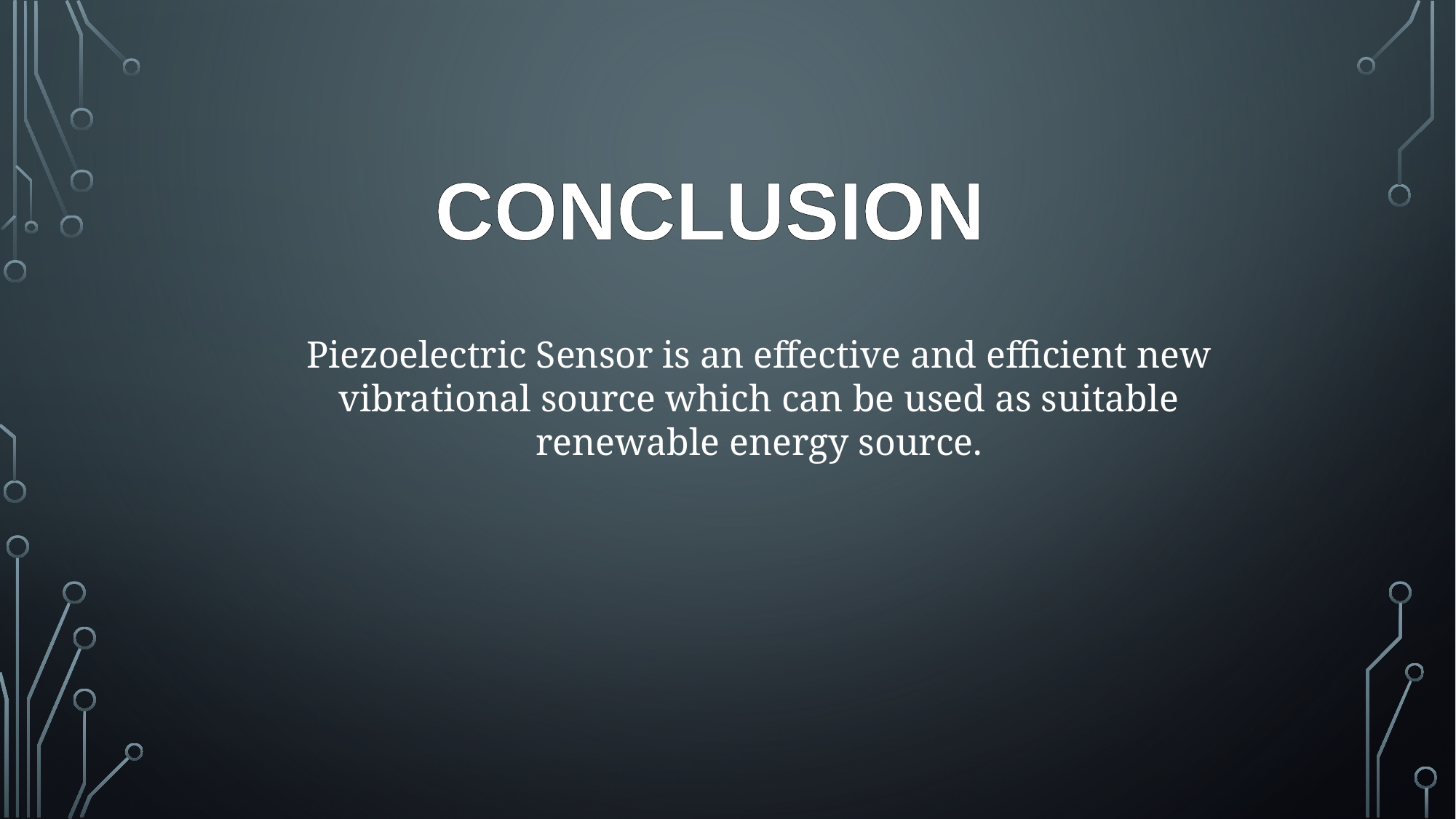

CONCLUSION
Piezoelectric Sensor is an effective and efficient new vibrational source which can be used as suitable renewable energy source.